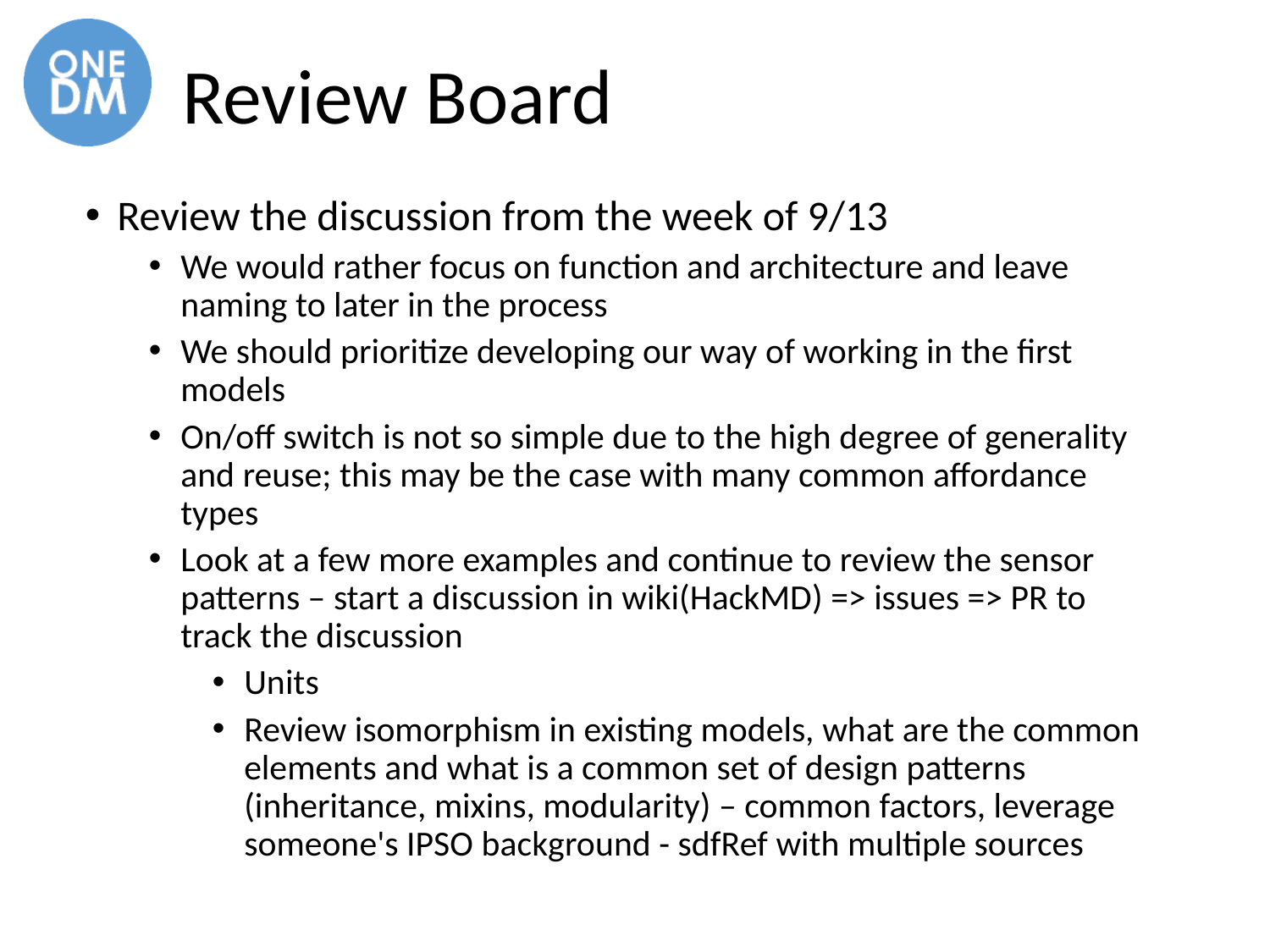

# Review Board
Review the discussion from the week of 9/13
We would rather focus on function and architecture and leave naming to later in the process
We should prioritize developing our way of working in the first models
On/off switch is not so simple due to the high degree of generality and reuse; this may be the case with many common affordance types
Look at a few more examples and continue to review the sensor patterns – start a discussion in wiki(HackMD) => issues => PR to track the discussion
Units
Review isomorphism in existing models, what are the common elements and what is a common set of design patterns (inheritance, mixins, modularity) – common factors, leverage someone's IPSO background - sdfRef with multiple sources